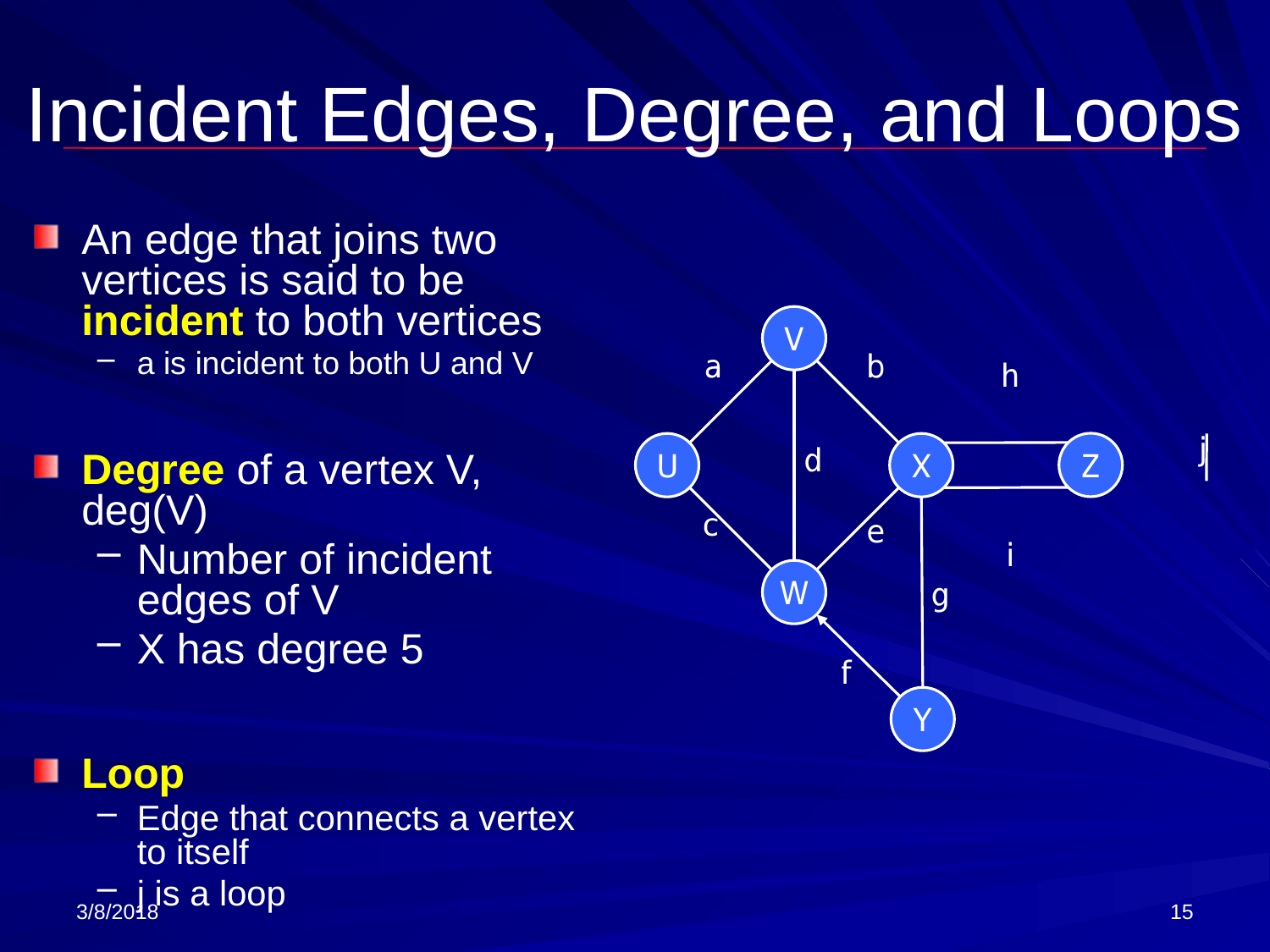

# Incident Edges, Degree, and Loops

An edge that joins two vertices is said to be incident to both vertices
a is incident to both U and V

Degree of a vertex V, deg(V)
Number of incident edges of V
X has degree 5

Loop
Edge that connects a vertex to itself
j is a loop

V
a
b
h
j
Z
U
d
X
c
e
i
W
g
f
Y
3/8/2018
15